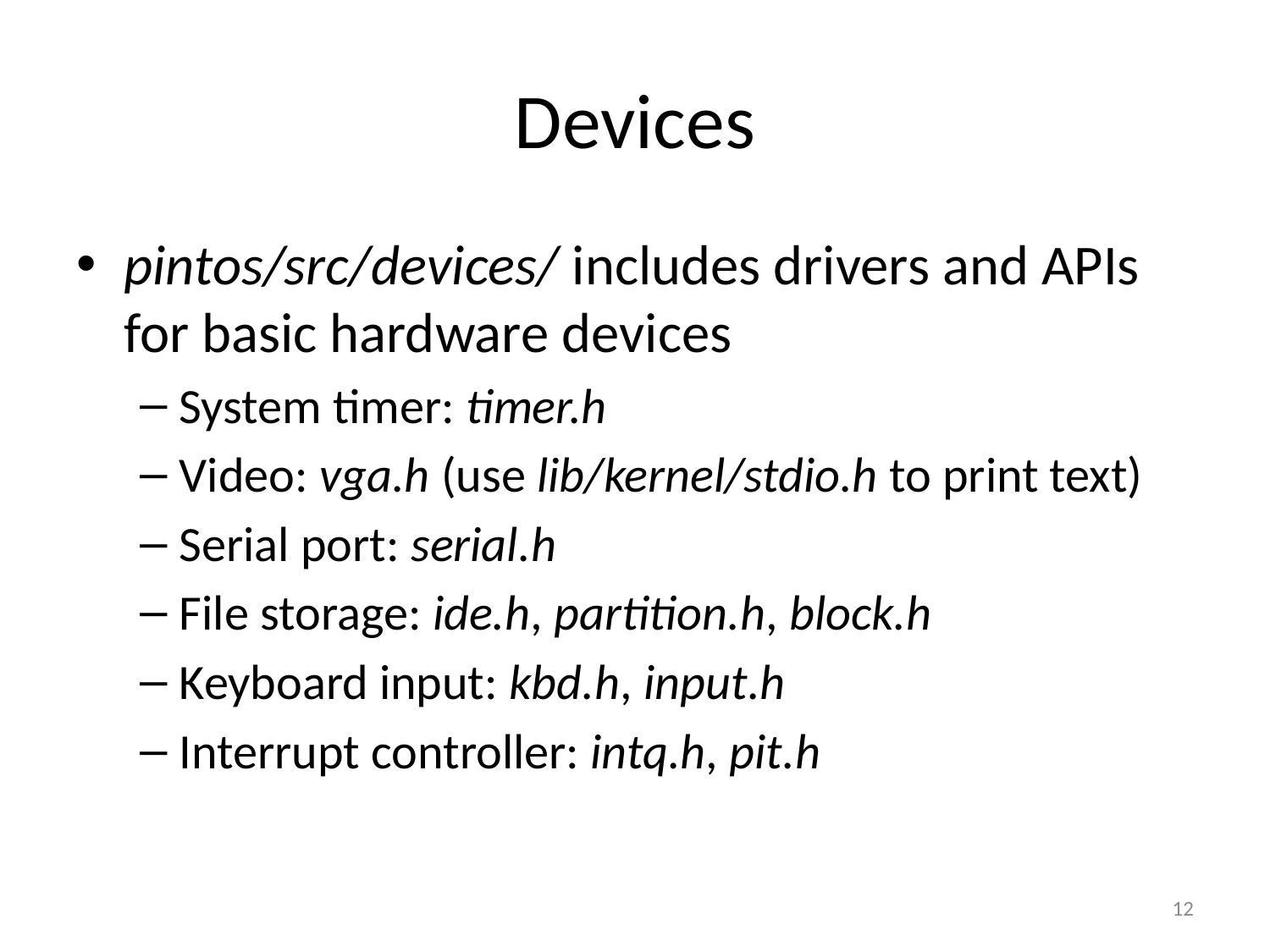

# Devices
pintos/src/devices/ includes drivers and APIs for basic hardware devices
System timer: timer.h
Video: vga.h (use lib/kernel/stdio.h to print text)
Serial port: serial.h
File storage: ide.h, partition.h, block.h
Keyboard input: kbd.h, input.h
Interrupt controller: intq.h, pit.h

12